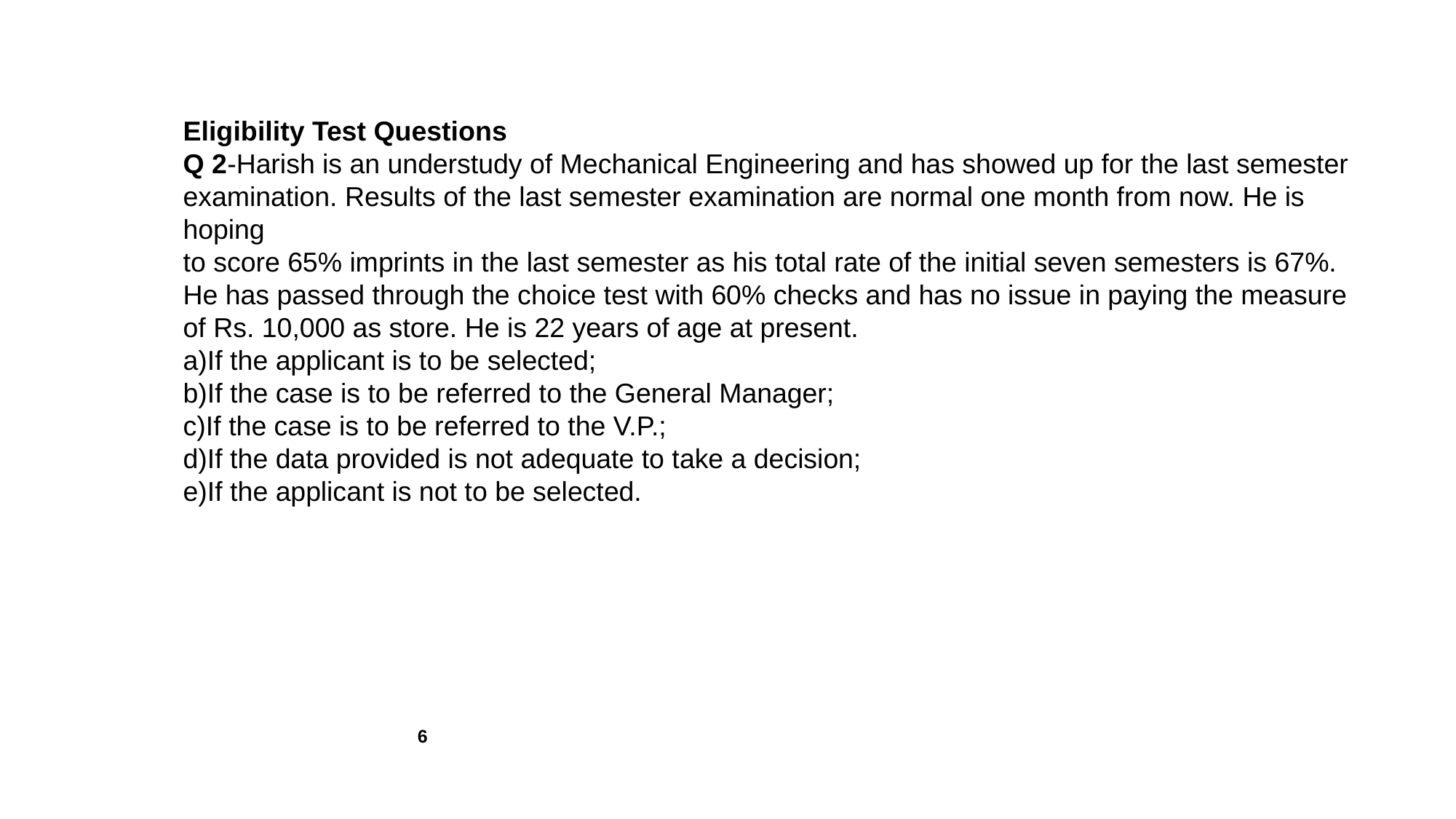

Eligibility Test Questions
Q 2-Harish is an understudy of Mechanical Engineering and has showed up for the last semester examination. Results of the last semester examination are normal one month from now. He is hoping
to score 65% imprints in the last semester as his total rate of the initial seven semesters is 67%. He has passed through the choice test with 60% checks and has no issue in paying the measure of Rs. 10,000 as store. He is 22 years of age at present.
a)If the applicant is to be selected;
b)If the case is to be referred to the General Manager;
c)If the case is to be referred to the V.P.;
d)If the data provided is not adequate to take a decision;
e)If the applicant is not to be selected.

                                                                                                                                                                                                                                                                                    6